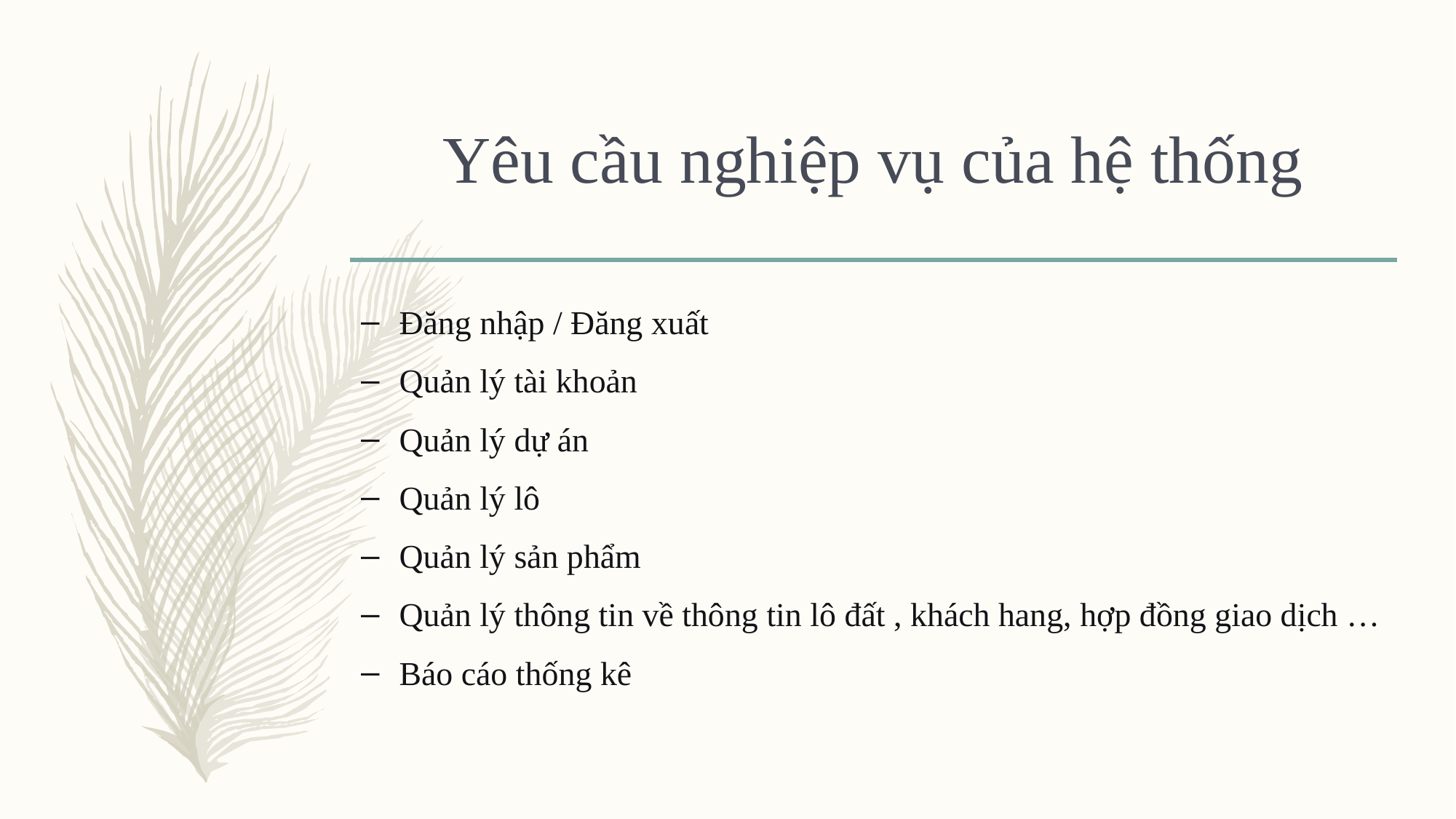

# Yêu cầu nghiệp vụ của hệ thống
Đăng nhập / Đăng xuất
Quản lý tài khoản
Quản lý dự án
Quản lý lô
Quản lý sản phẩm
Quản lý thông tin về thông tin lô đất , khách hang, hợp đồng giao dịch …
Báo cáo thống kê